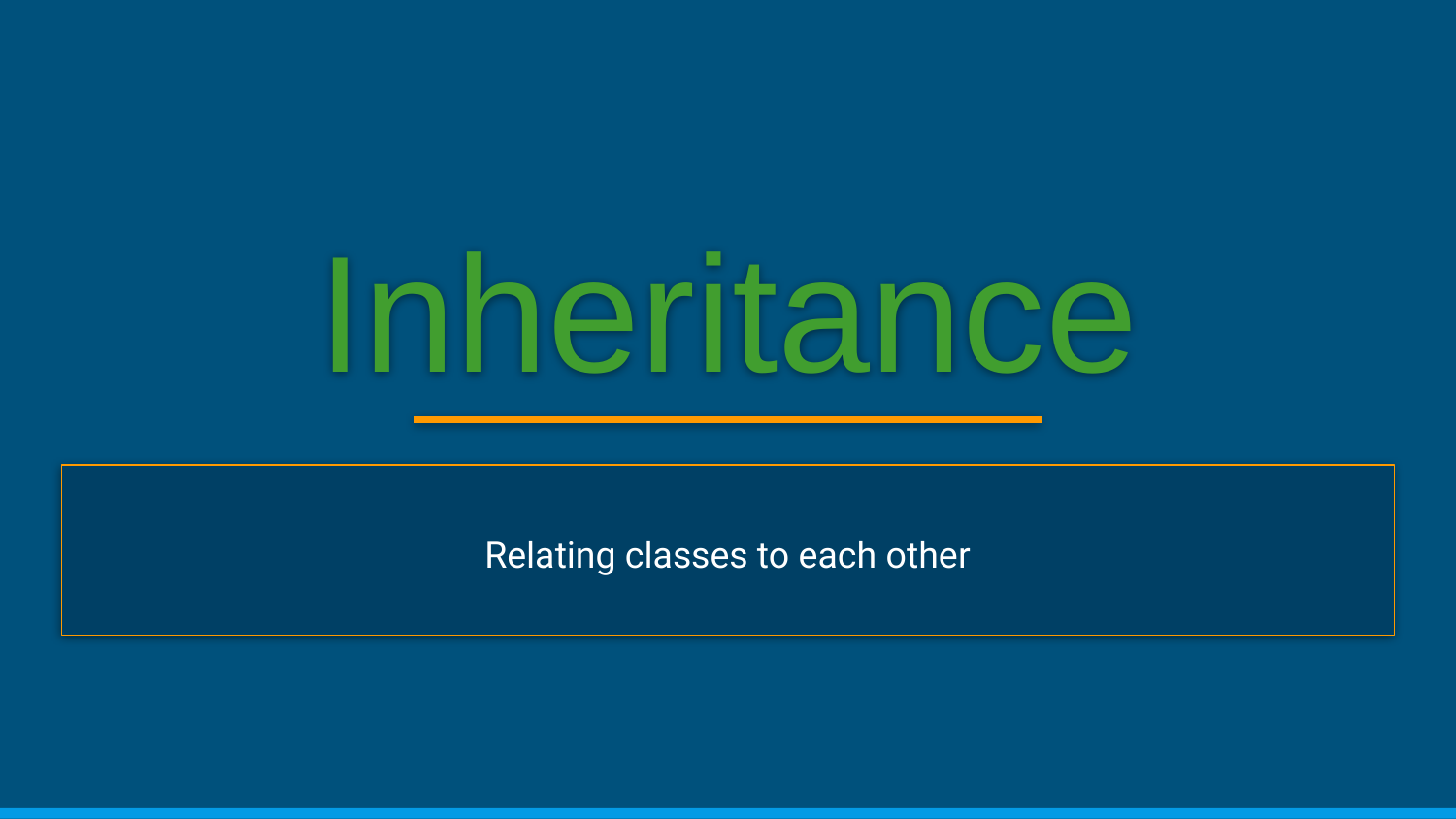

# Inheritance
Relating classes to each other